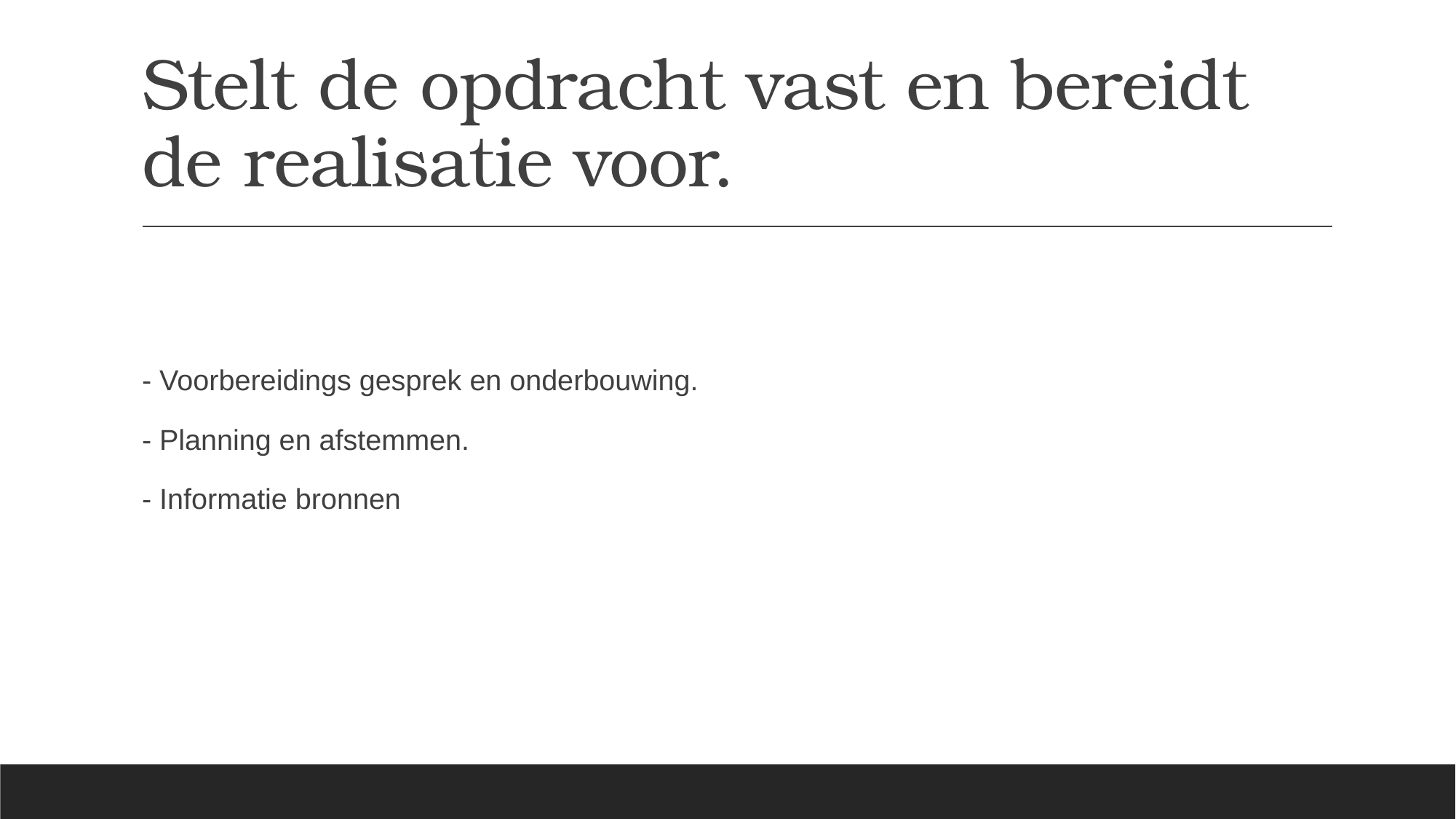

# Stelt de opdracht vast en bereidt de realisatie voor.
- Voorbereidings gesprek en onderbouwing.
- Planning en afstemmen.
- Informatie bronnen